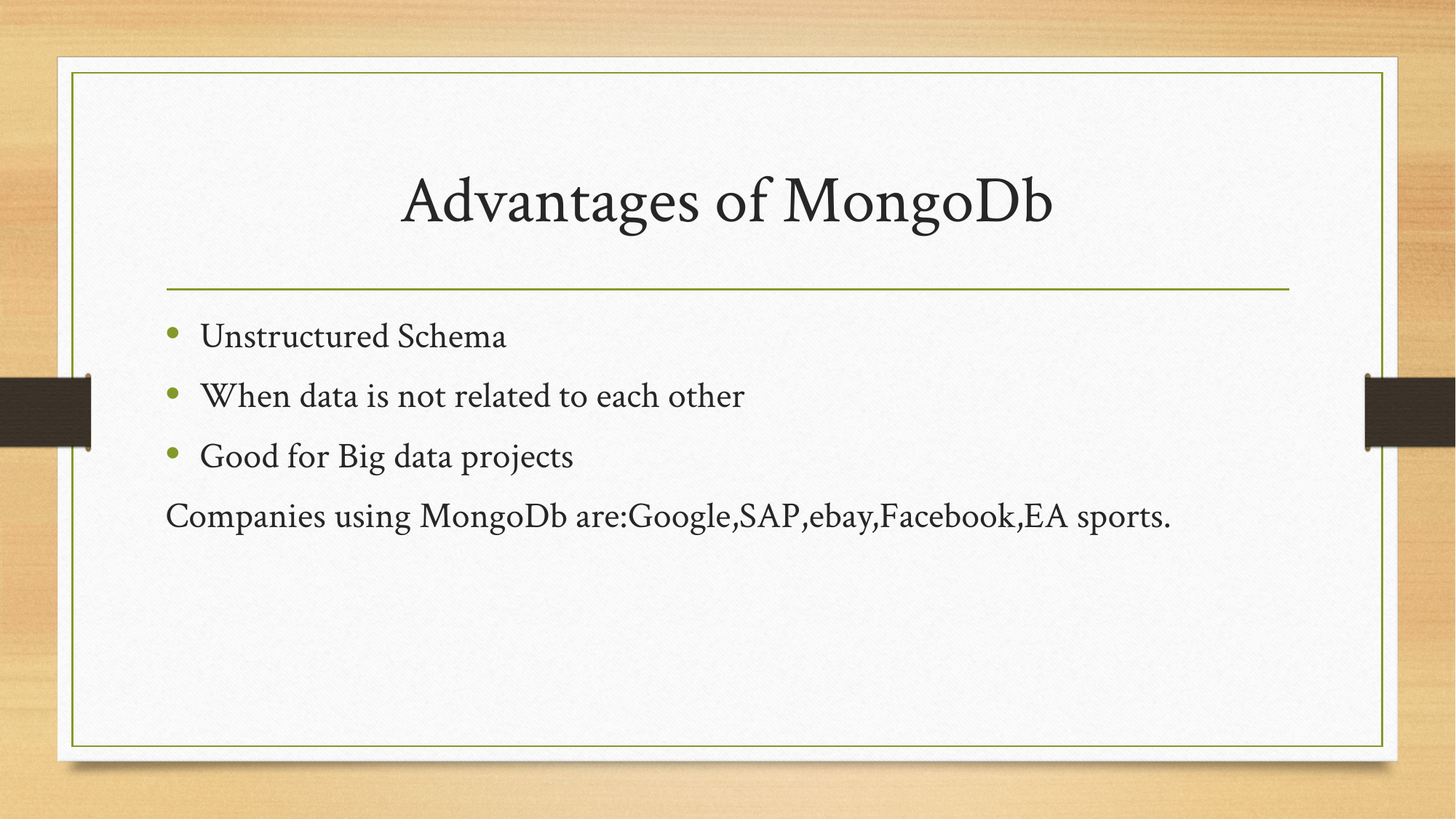

# Advantages of MongoDb
Unstructured Schema
When data is not related to each other
Good for Big data projects
Companies using MongoDb are:Google,SAP,ebay,Facebook,EA sports.